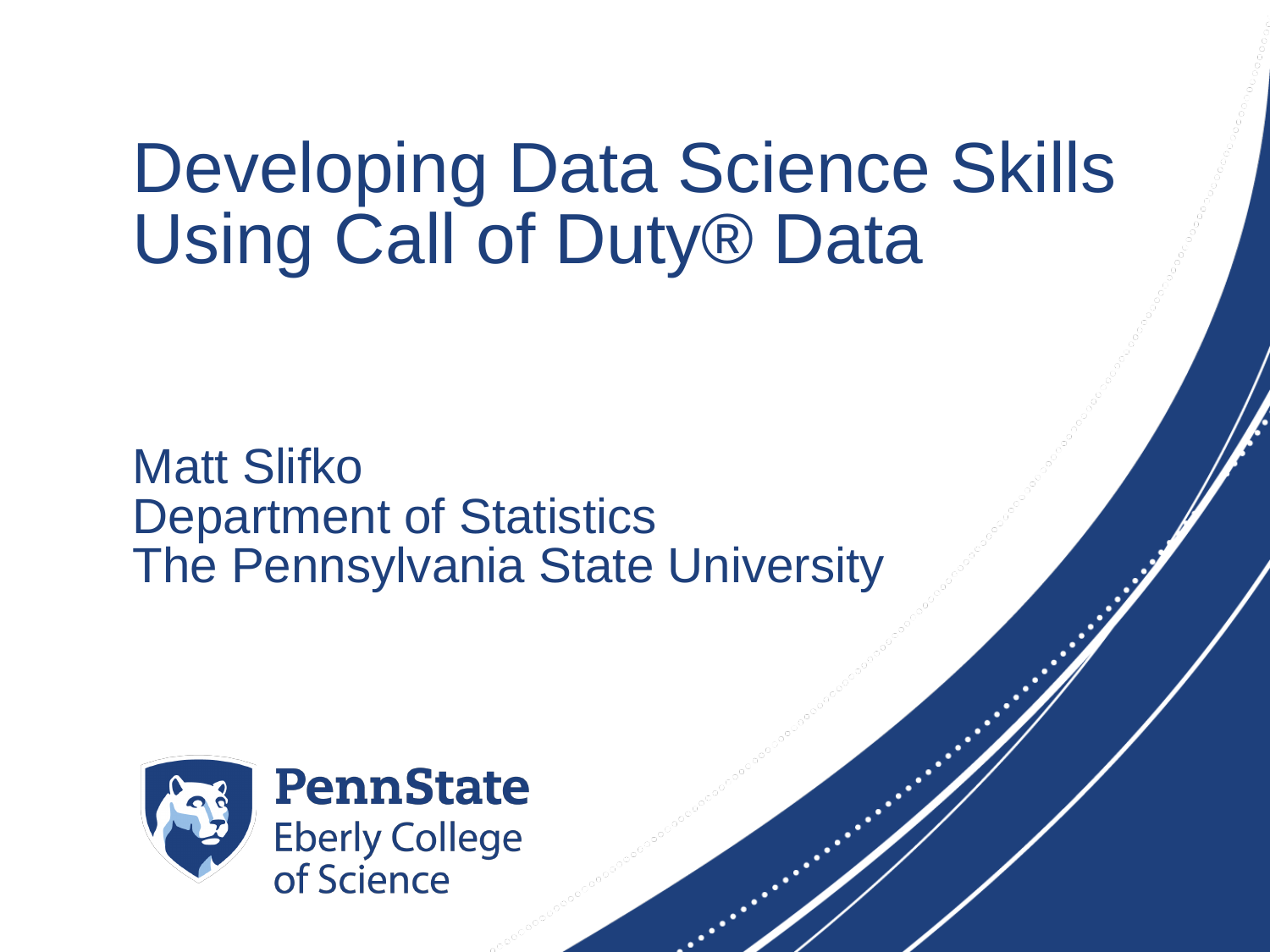

# Developing Data Science Skills Using Call of Duty® Data
Matt Slifko
Department of Statistics
The Pennsylvania State University